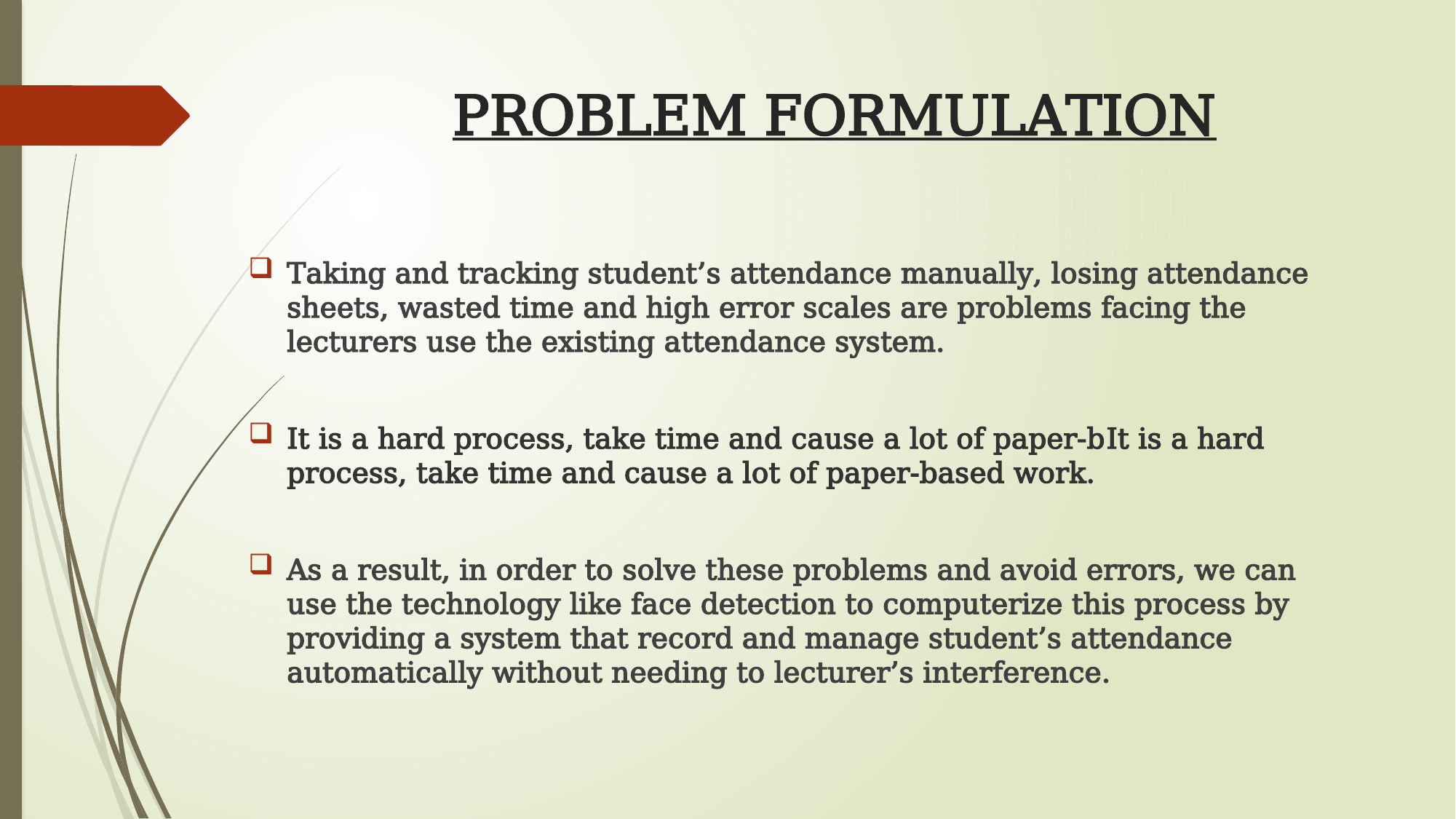

# PROBLEM FORMULATION
Taking and tracking student’s attendance manually, losing attendance sheets, wasted time and high error scales are problems facing the lecturers use the existing attendance system.

It is a hard process, take time and cause a lot of paper-bIt is a hard process, take time and cause a lot of paper-based work.

As a result, in order to solve these problems and avoid errors, we can use the technology like face detection to computerize this process by providing a system that record and manage student’s attendance automatically without needing to lecturer’s interference.